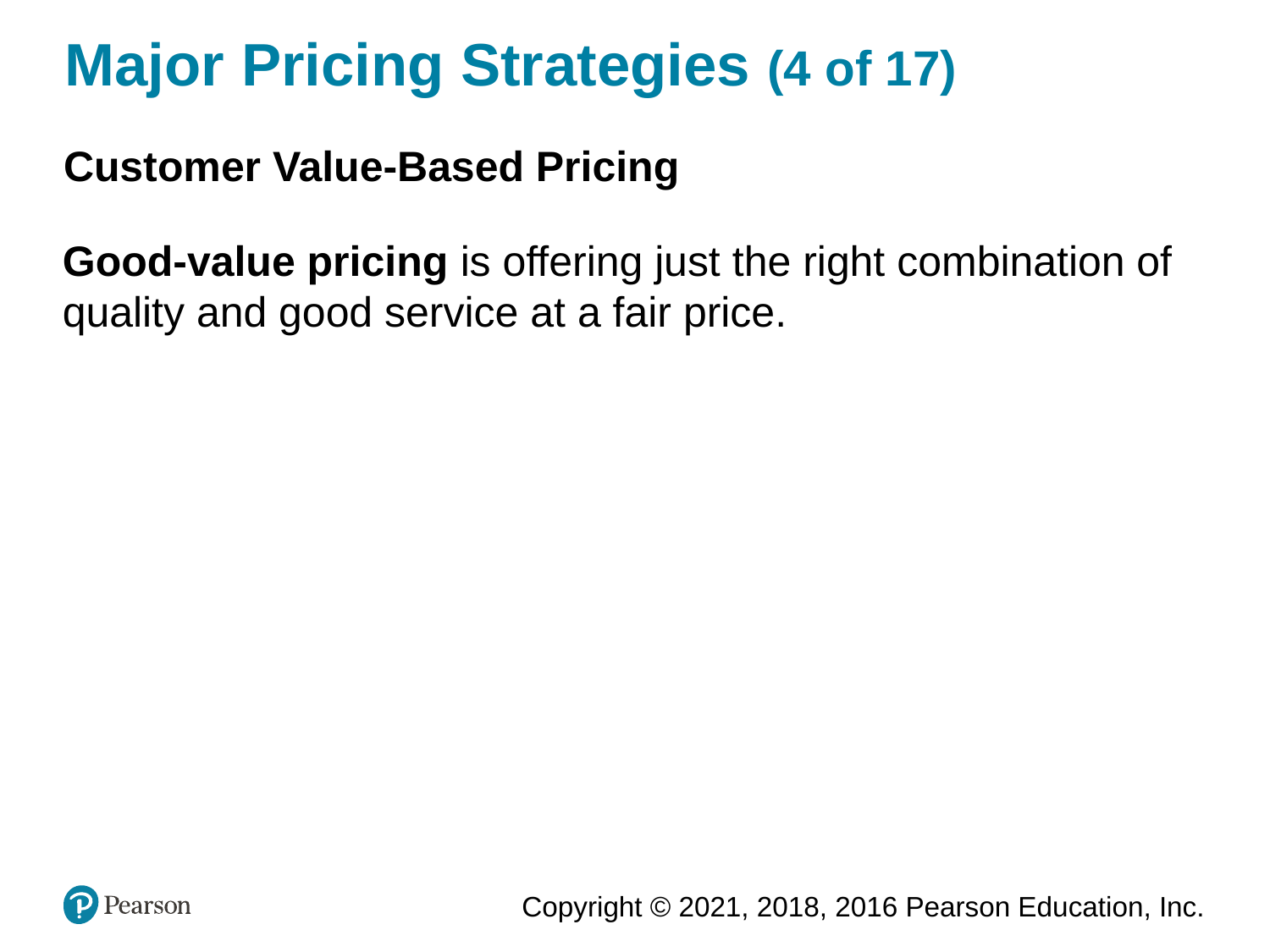

# Major Pricing Strategies (4 of 17)
Customer Value-Based Pricing
Good-value pricing is offering just the right combination of quality and good service at a fair price.